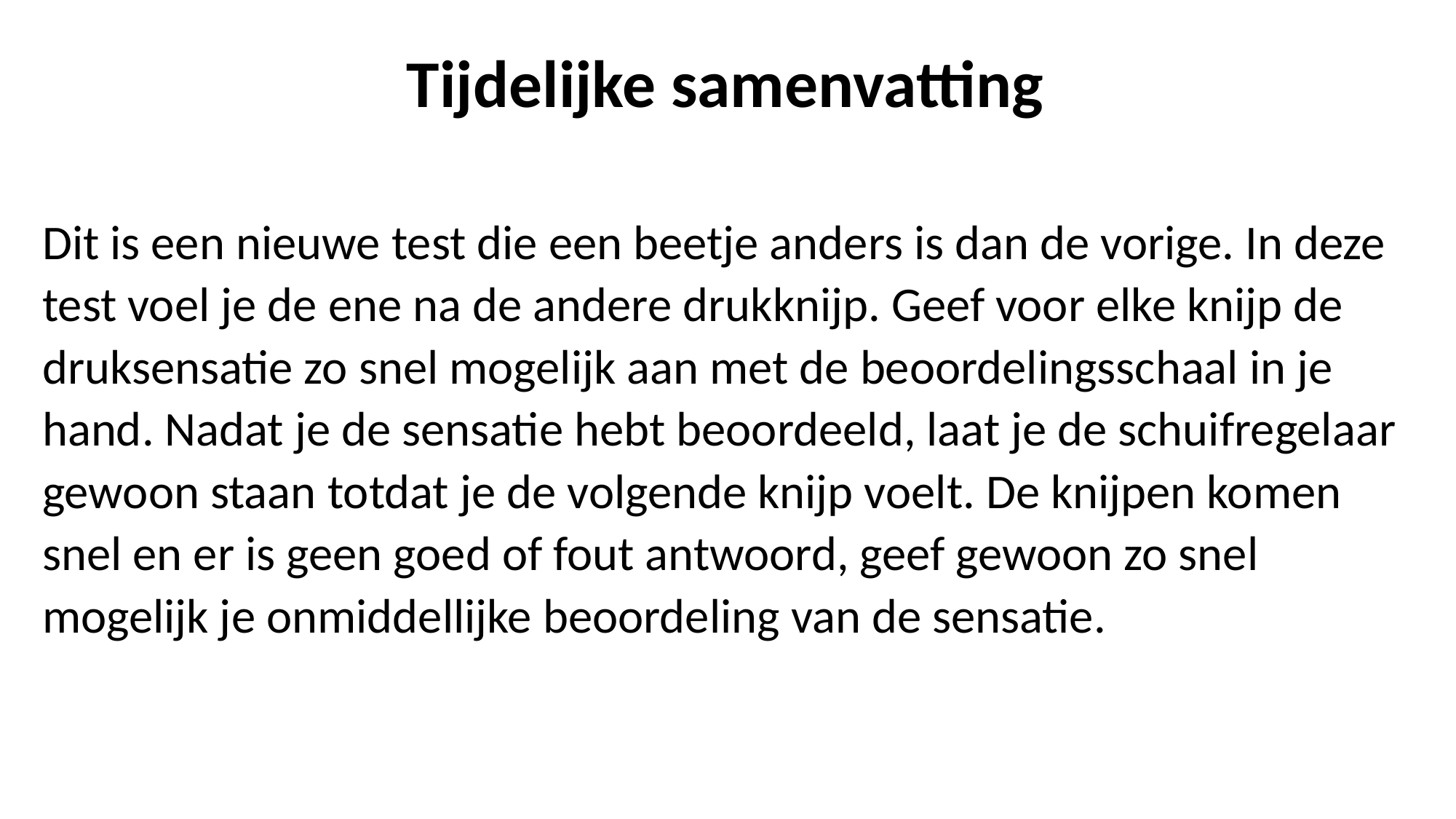

Tijdelijke samenvatting

Dit is een nieuwe test die een beetje anders is dan de vorige. In deze test voel je de ene na de andere drukknijp. Geef voor elke knijp de druksensatie zo snel mogelijk aan met de beoordelingsschaal in je hand. Nadat je de sensatie hebt beoordeeld, laat je de schuifregelaar gewoon staan ​​totdat je de volgende knijp voelt. De knijpen komen snel en er is geen goed of fout antwoord, geef gewoon zo snel mogelijk je onmiddellijke beoordeling van de sensatie.